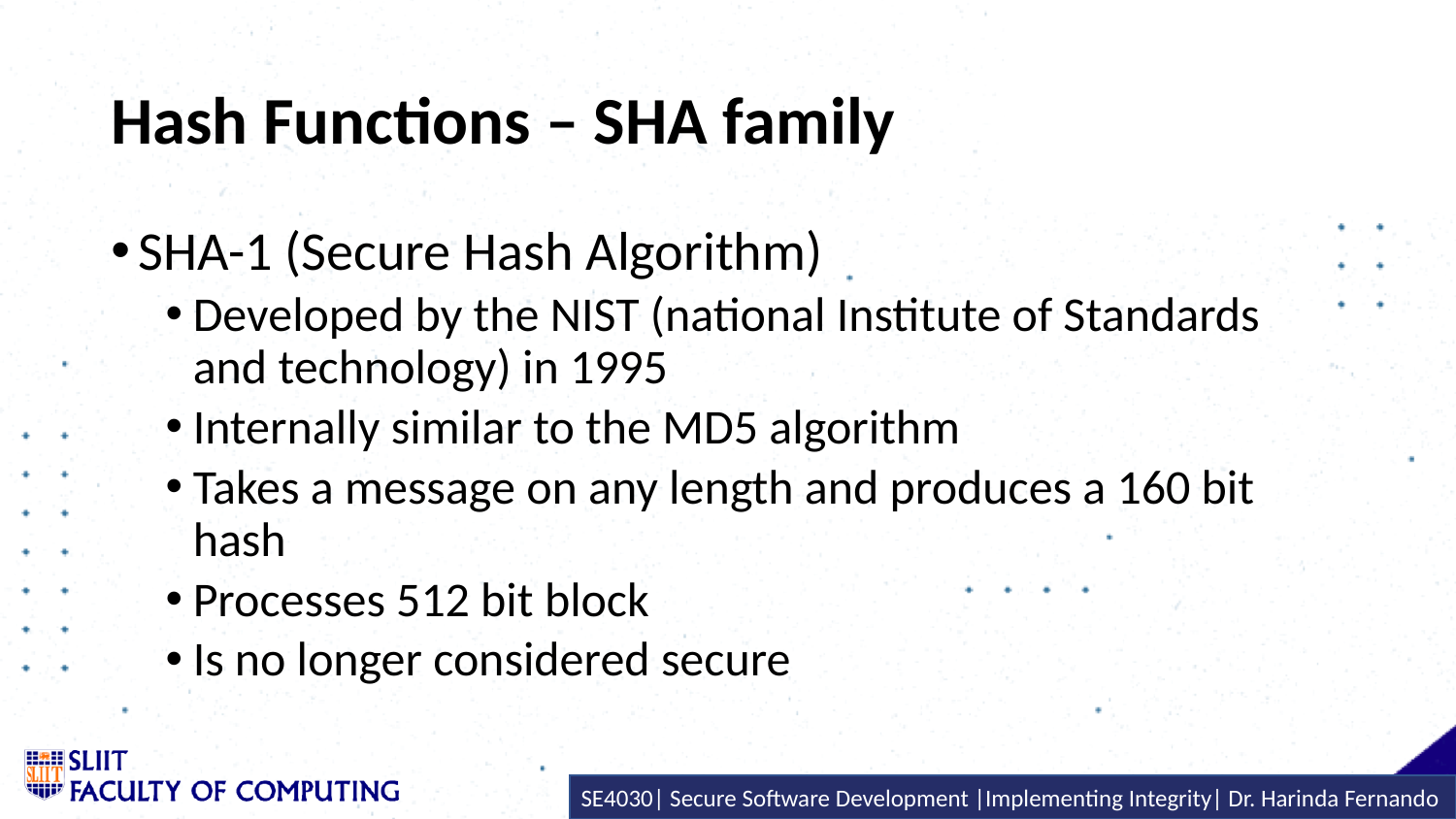

# Hash Functions – SHA family
SHA-1 (Secure Hash Algorithm)
Developed by the NIST (national Institute of Standards and technology) in 1995
Internally similar to the MD5 algorithm
Takes a message on any length and produces a 160 bit hash
Processes 512 bit block
Is no longer considered secure